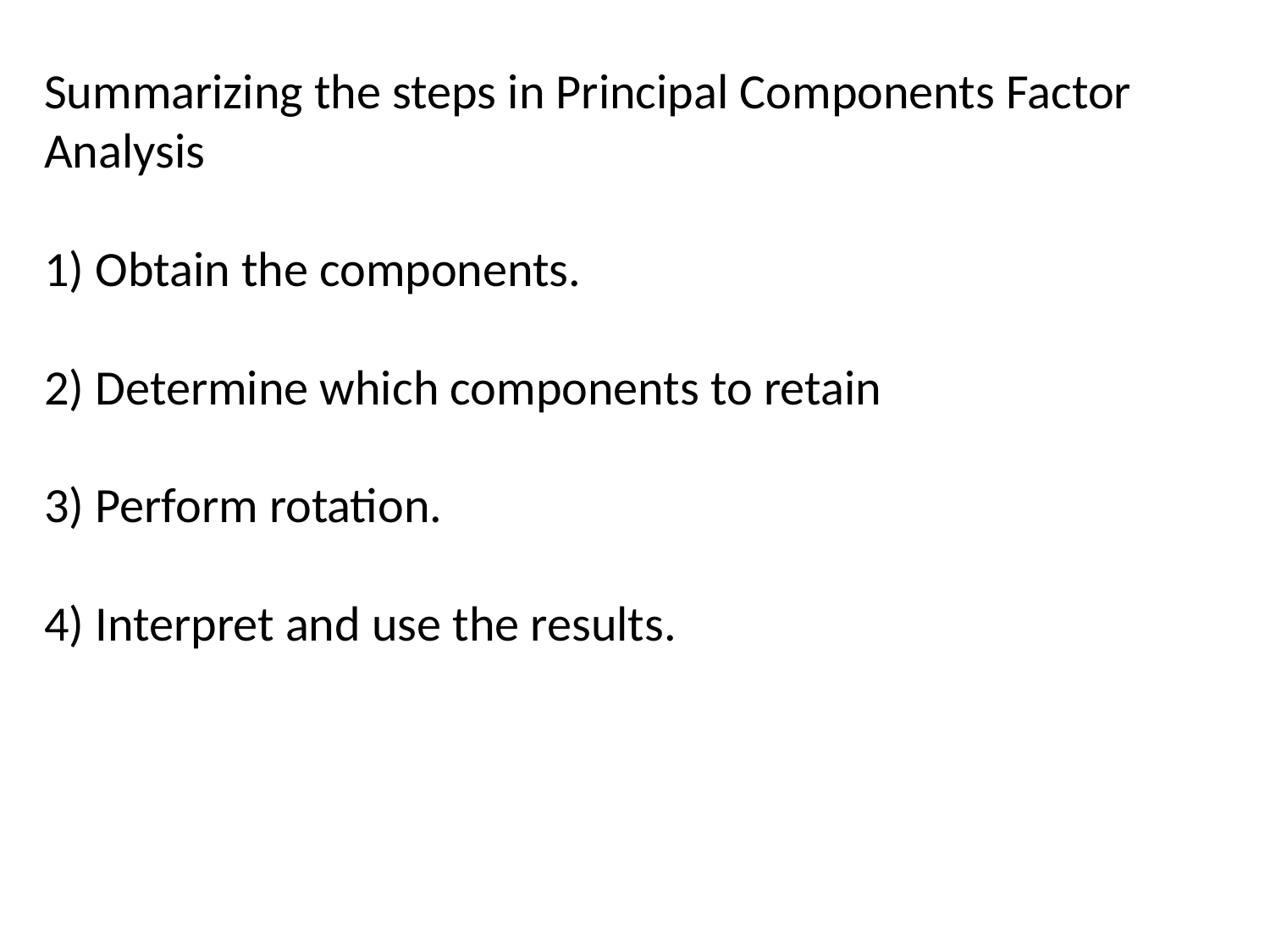

Summarizing the steps in Principal Components Factor Analysis

1) Obtain the components.

2) Determine which components to retain

3) Perform rotation.

4) Interpret and use the results.